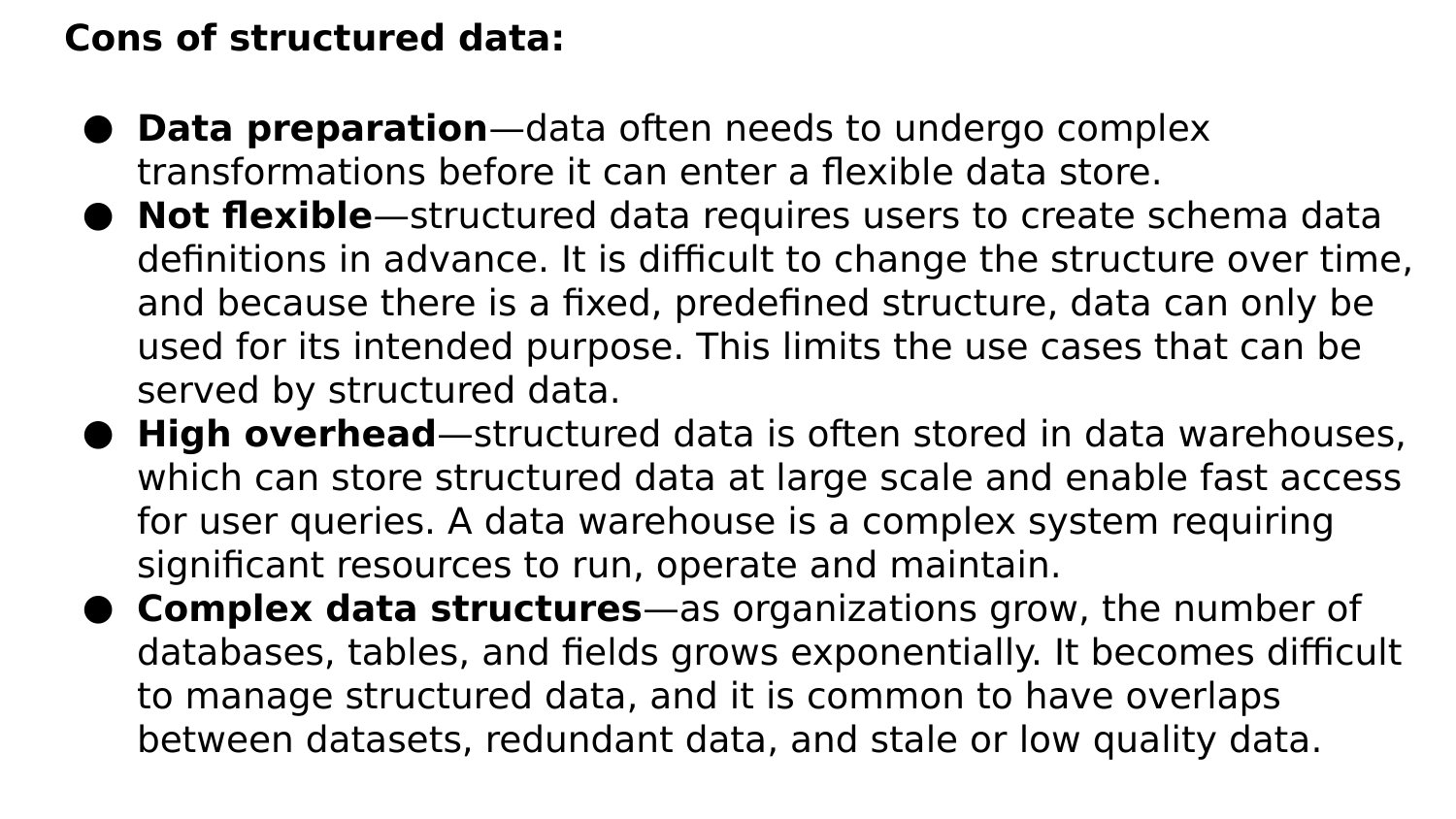

Cons of structured data:
Data preparation—data often needs to undergo complex transformations before it can enter a flexible data store.
Not flexible—structured data requires users to create schema data definitions in advance. It is difficult to change the structure over time, and because there is a fixed, predefined structure, data can only be used for its intended purpose. This limits the use cases that can be served by structured data.
High overhead—structured data is often stored in data warehouses, which can store structured data at large scale and enable fast access for user queries. A data warehouse is a complex system requiring significant resources to run, operate and maintain.
Complex data structures—as organizations grow, the number of databases, tables, and fields grows exponentially. It becomes difficult to manage structured data, and it is common to have overlaps between datasets, redundant data, and stale or low quality data.
#